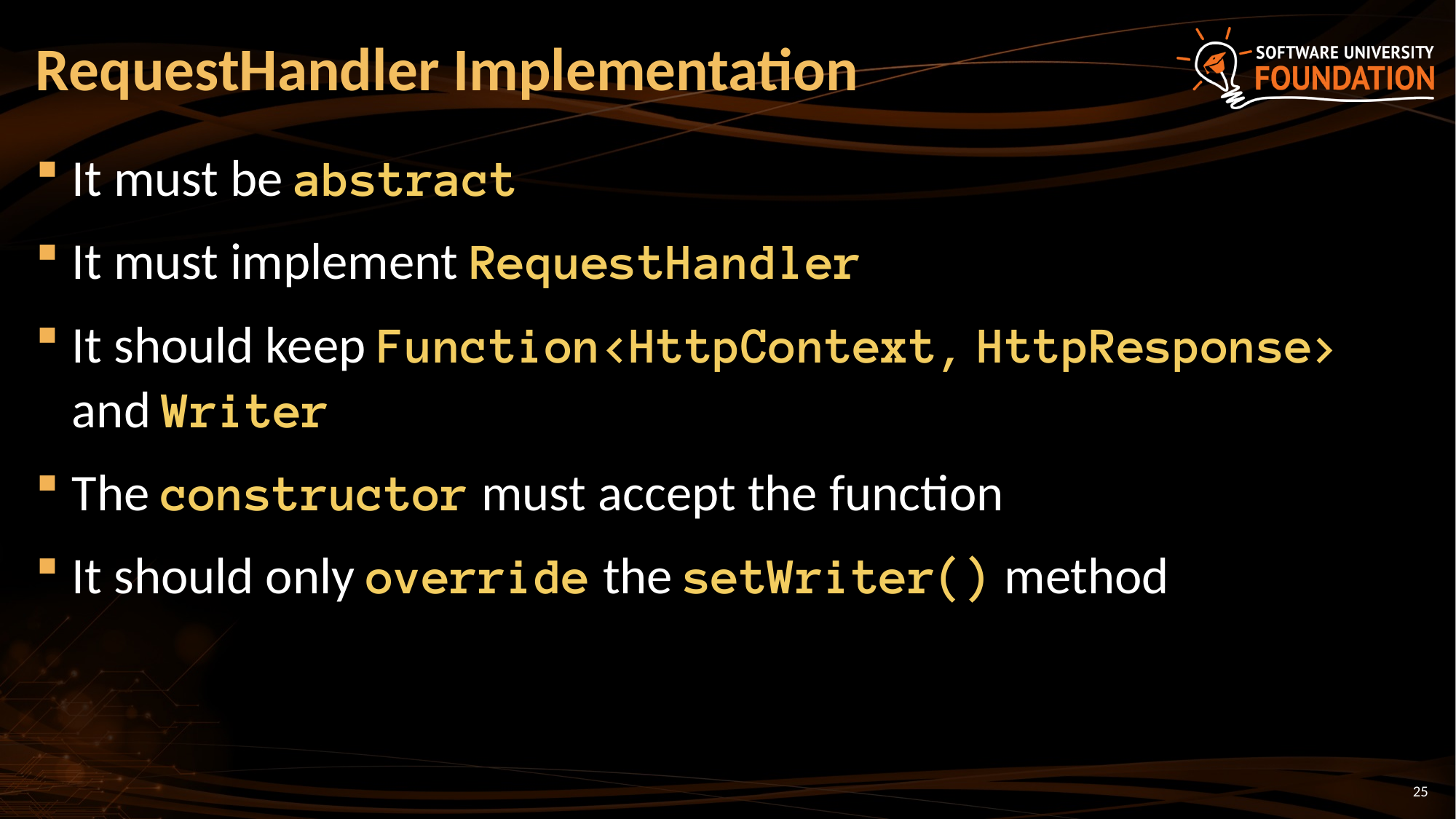

# RequestHandler Implementation
It must be abstract
It must implement RequestHandler
It should keep Function<HttpContext, HttpResponse> and Writer
The constructor must accept the function
It should only override the setWriter() method
25